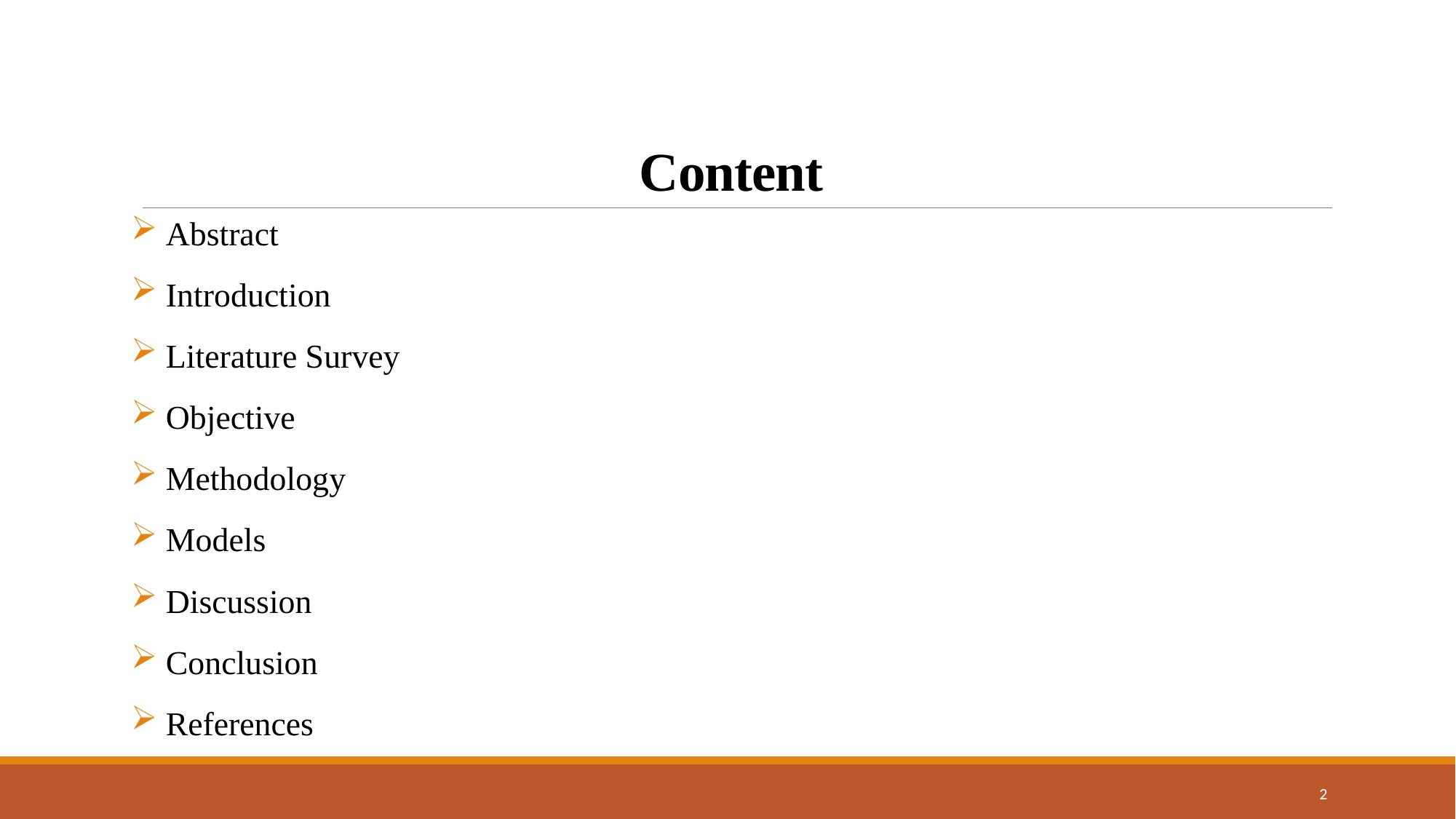

# Content
 Abstract
 Introduction
 Literature Survey
 Objective
 Methodology
 Models
 Discussion
 Conclusion
 References
2